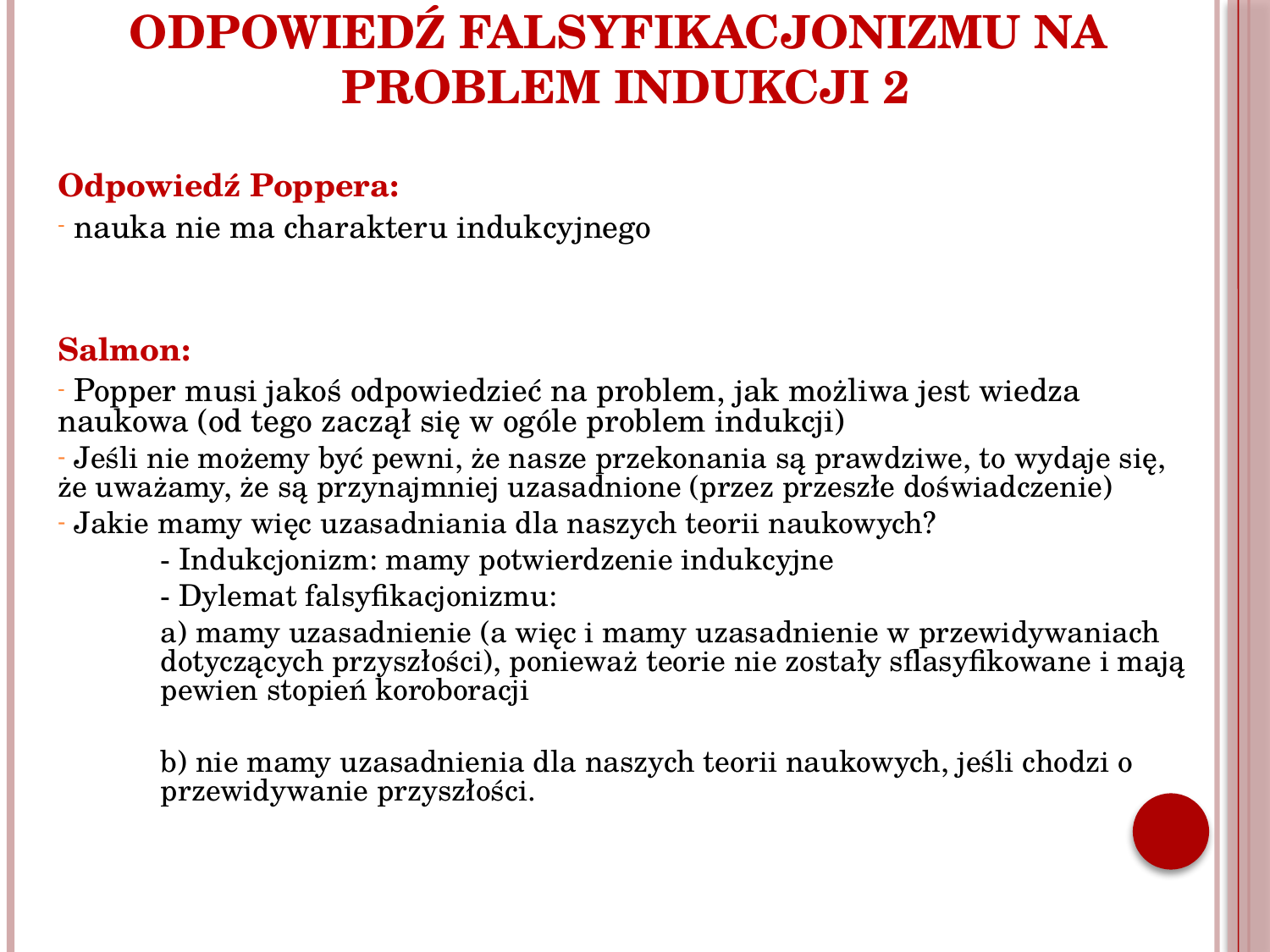

Odpowiedź falsyfikacjonizmu na
problem indukcji 2
Odpowiedź Poppera:
 nauka nie ma charakteru indukcyjnego

Salmon:
 Popper musi jakoś odpowiedzieć na problem, jak możliwa jest wiedza naukowa (od tego zaczął się w ogóle problem indukcji)
 Jeśli nie możemy być pewni, że nasze przekonania są prawdziwe, to wydaje się, że uważamy, że są przynajmniej uzasadnione (przez przeszłe doświadczenie)
 Jakie mamy więc uzasadniania dla naszych teorii naukowych?
	- Indukcjonizm: mamy potwierdzenie indukcyjne
	- Dylemat falsyfikacjonizmu:
	a) mamy uzasadnienie (a więc i mamy uzasadnienie w przewidywaniach  dotyczących przyszłości), ponieważ teorie nie zostały sflasyfikowane i mają pewien stopień koroboracji

	b) nie mamy uzasadnienia dla naszych teorii naukowych, jeśli chodzi o przewidywanie przyszłości.